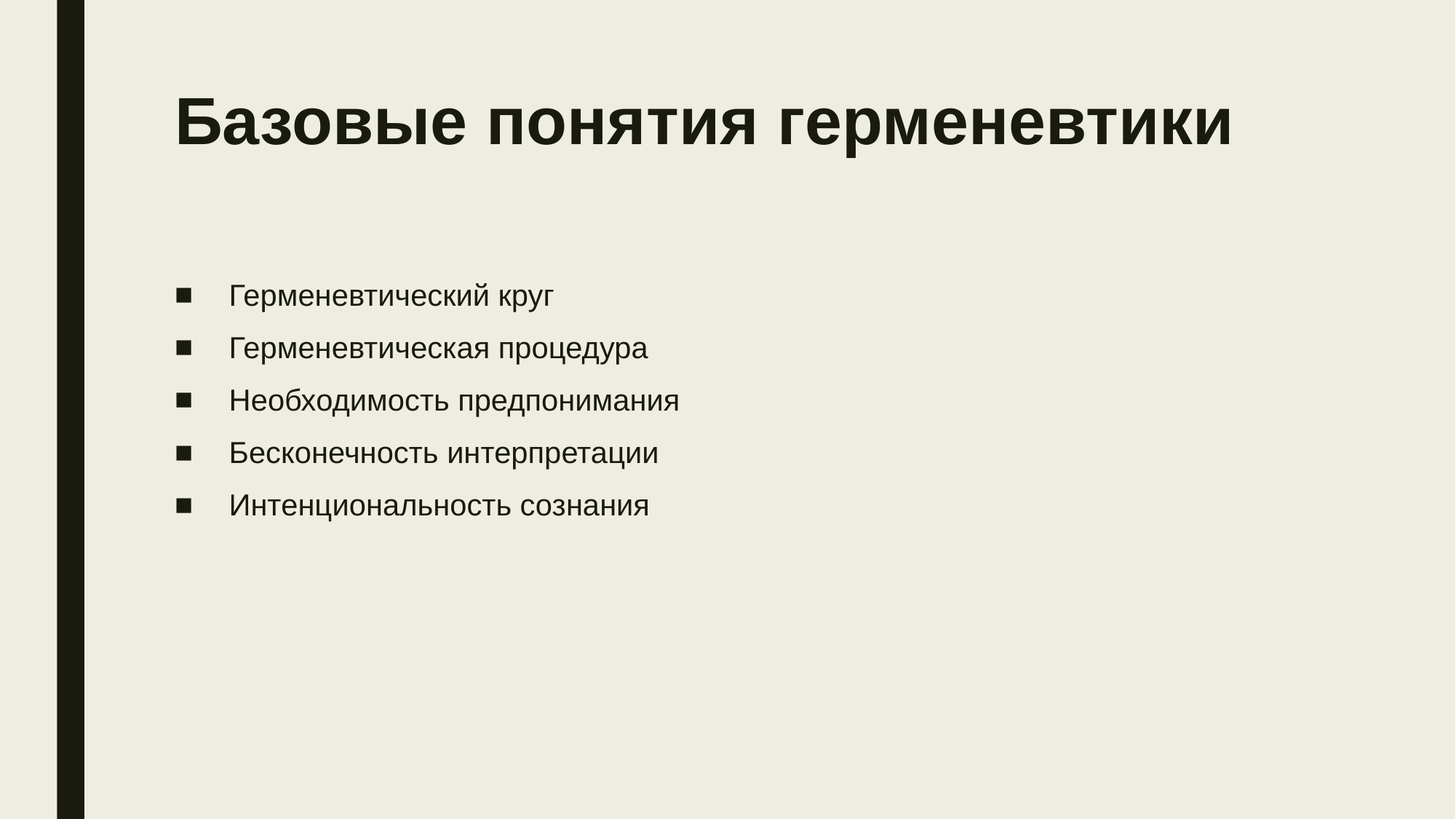

# Базовые понятия герменевтики
 Герменевтический круг
 Герменевтическая процедура
 Необходимость предпонимания
 Бесконечность интерпретации
 Интенциональность сознания